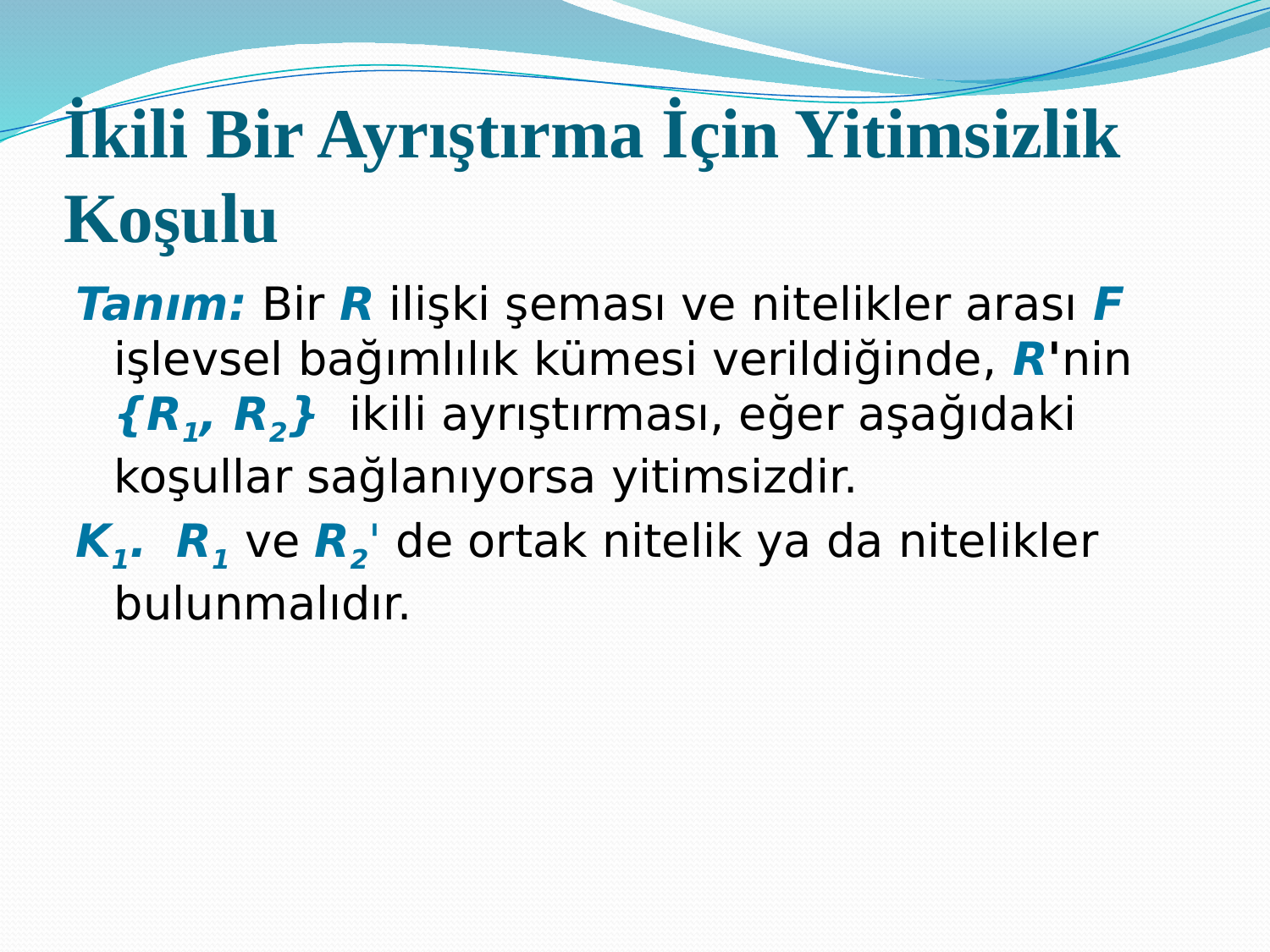

# İkili Bir Ayrıştırma İçin Yitimsizlik Koşulu
Tanım: Bir R ilişki şeması ve nitelikler arası F işlevsel bağımlılık kümesi verildiğinde, R'nin {R1, R2}  ikili ayrıştırması, eğer aşağıdaki koşullar sağlanıyorsa yitimsizdir.
K1.  R1 ve R2' de ortak nitelik ya da nitelikler bulunmalıdır.